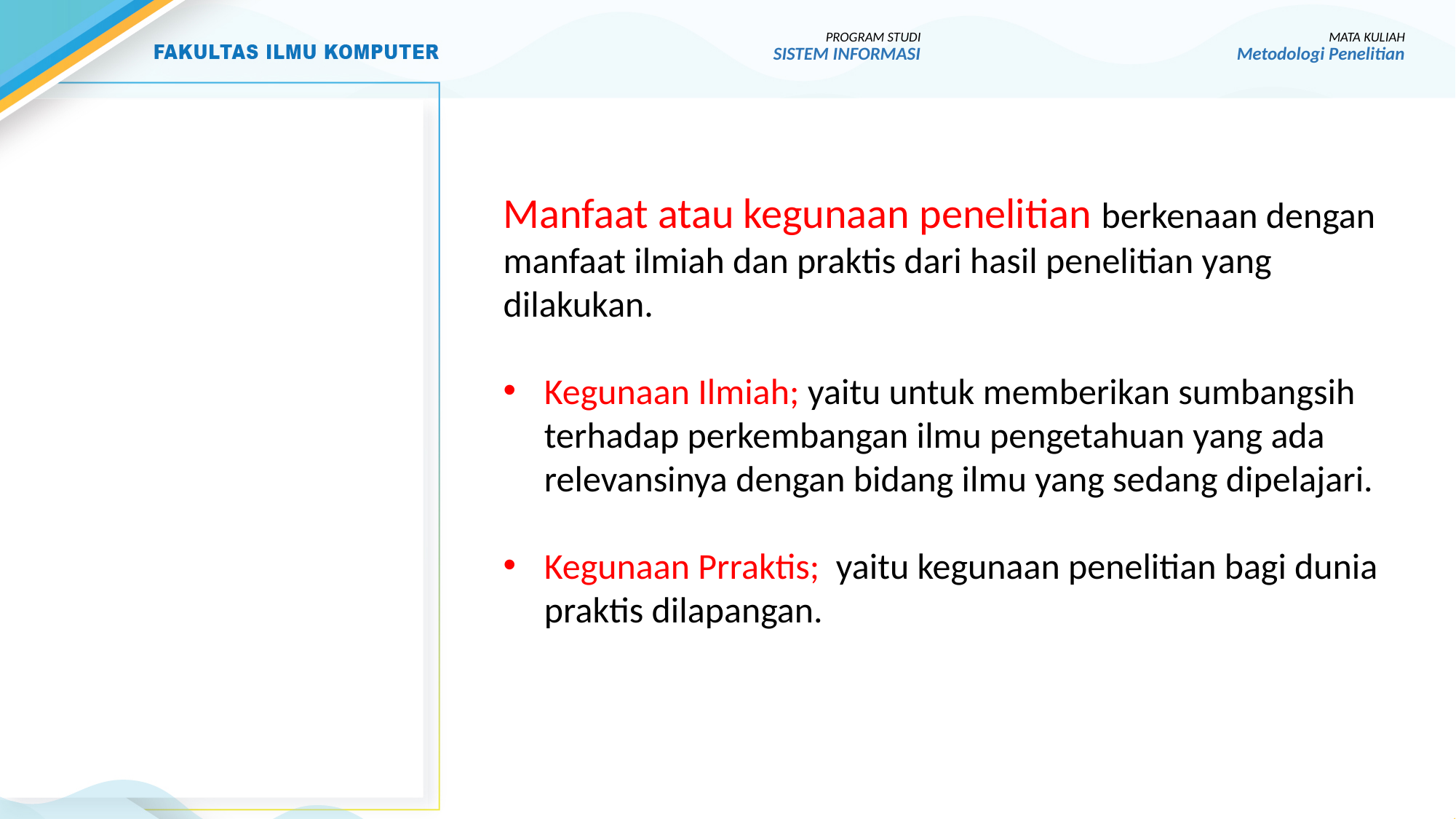

PROGRAM STUDI
SISTEM INFORMASI
MATA KULIAH
Metodologi Penelitian
Manfaat atau kegunaan penelitian berkenaan dengan manfaat ilmiah dan praktis dari hasil penelitian yang dilakukan.

Kegunaan Ilmiah; yaitu untuk memberikan sumbangsih terhadap perkembangan ilmu pengetahuan yang ada relevansinya dengan bidang ilmu yang sedang dipelajari.

Kegunaan Prraktis;  yaitu kegunaan penelitian bagi dunia praktis dilapangan.